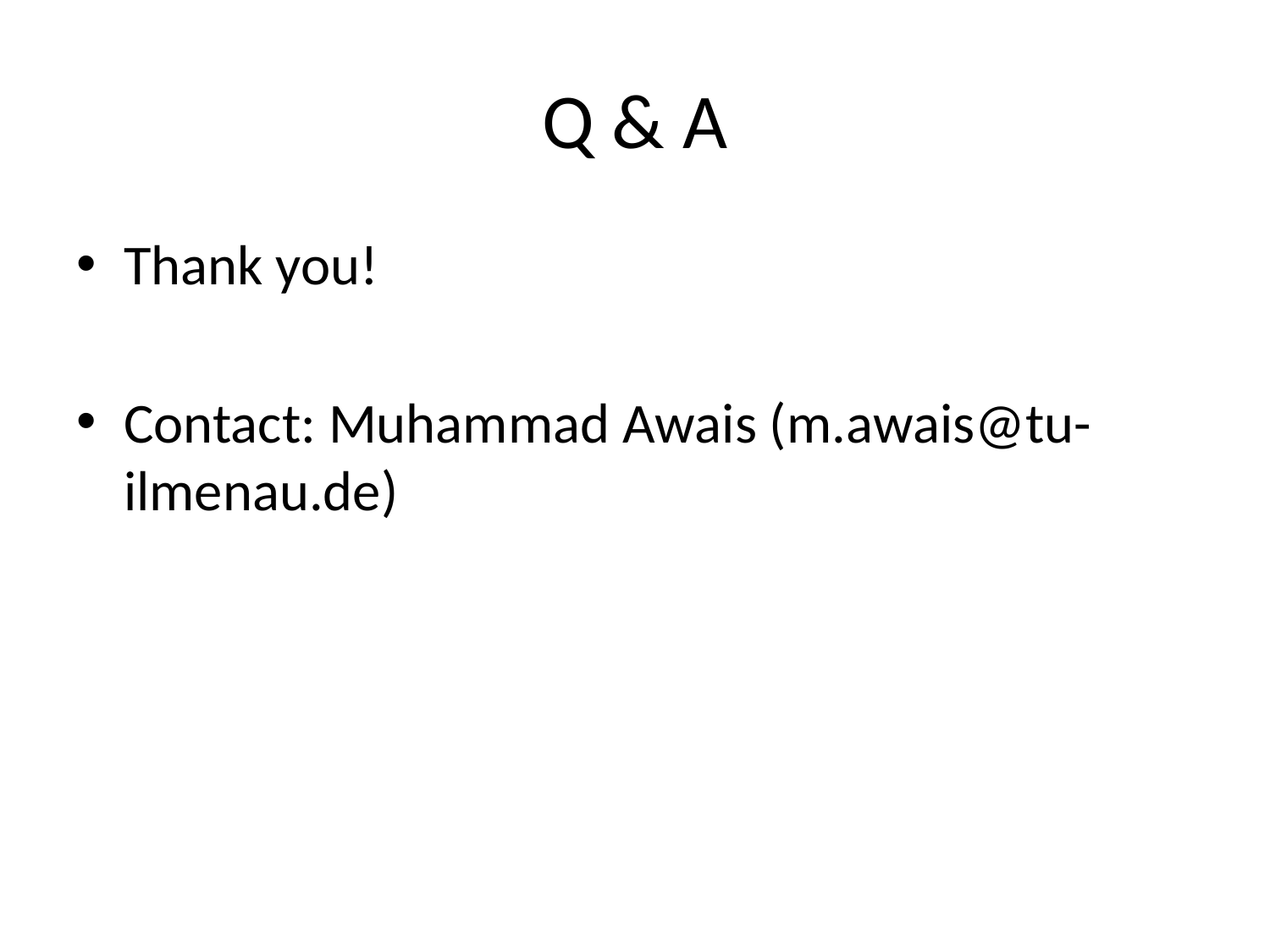

# Q & A
Thank you!

Contact: Muhammad Awais (m.awais@tu-ilmenau.de)